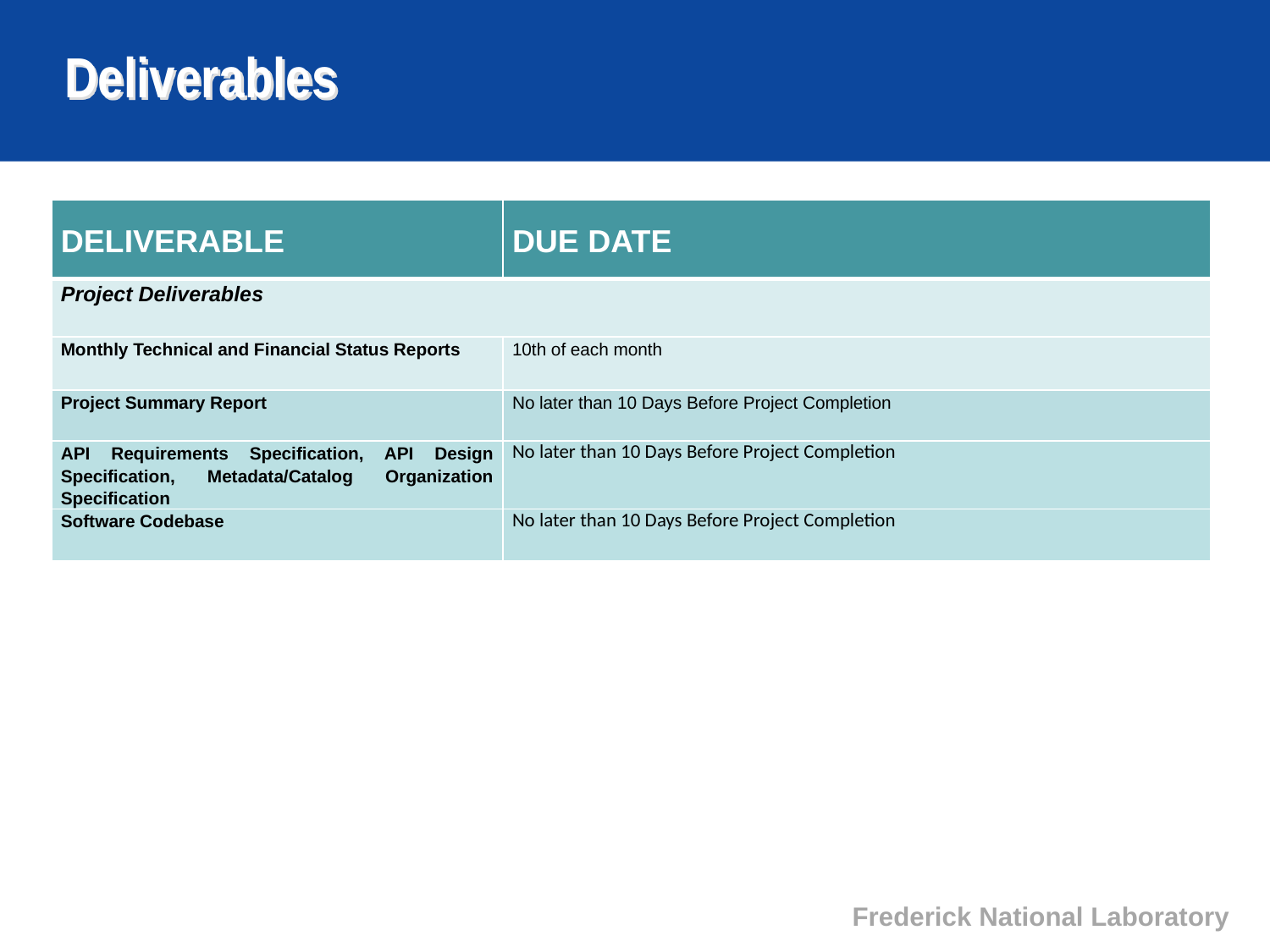

# Deliverables
| DELIVERABLE | DUE DATE |
| --- | --- |
| Project Deliverables |  |
| Monthly Technical and Financial Status Reports | 10th of each month |
| Project Summary Report | No later than 10 Days Before Project Completion |
| API Requirements Specification, API Design Specification, Metadata/Catalog Organization Specification | No later than 10 Days Before Project Completion |
| Software Codebase | No later than 10 Days Before Project Completion |